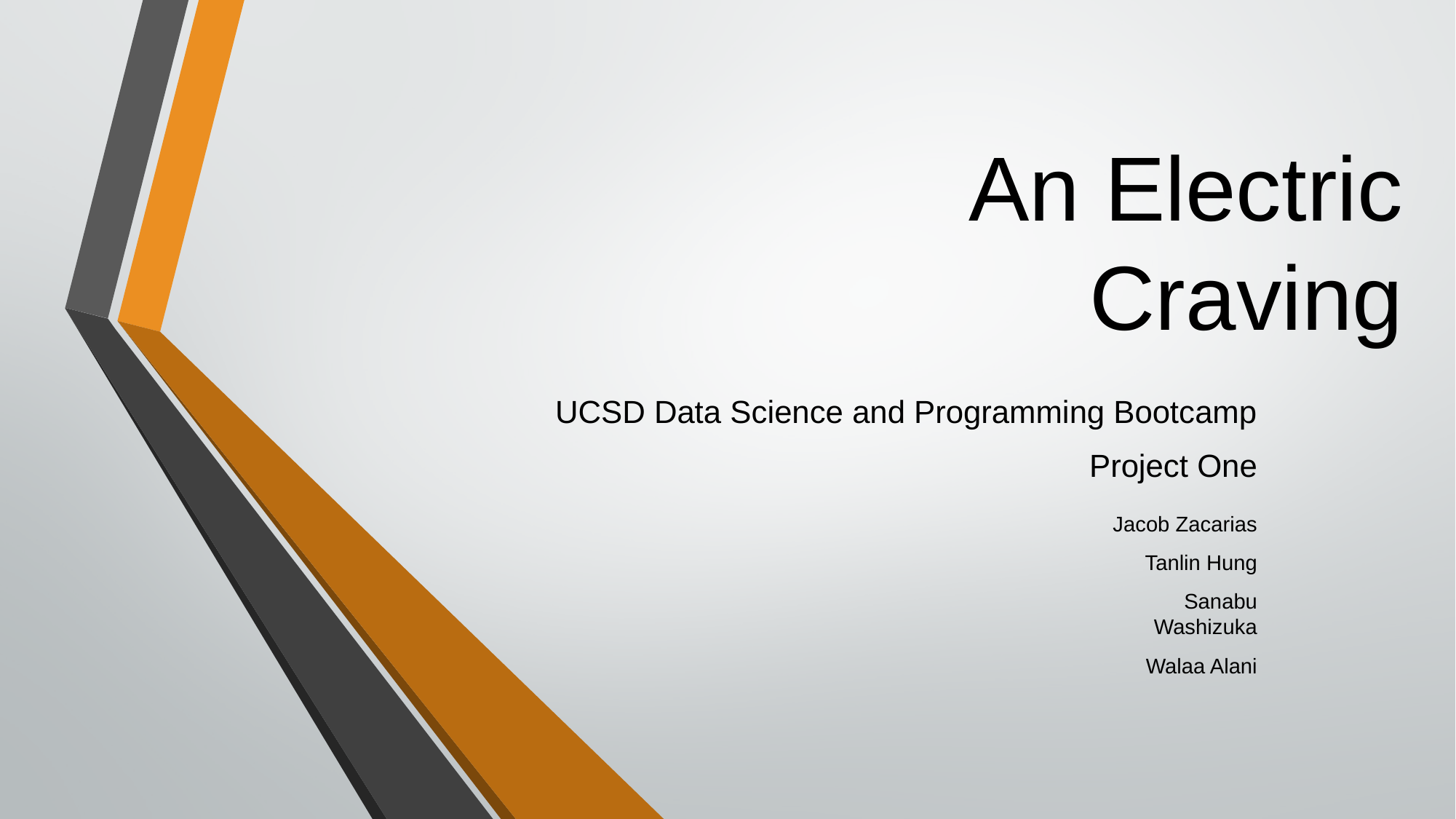

# An Electric Craving
UCSD Data Science and Programming Bootcamp
Project One
Jacob Zacarias
Tanlin Hung
Sanabu Washizuka
Walaa Alani